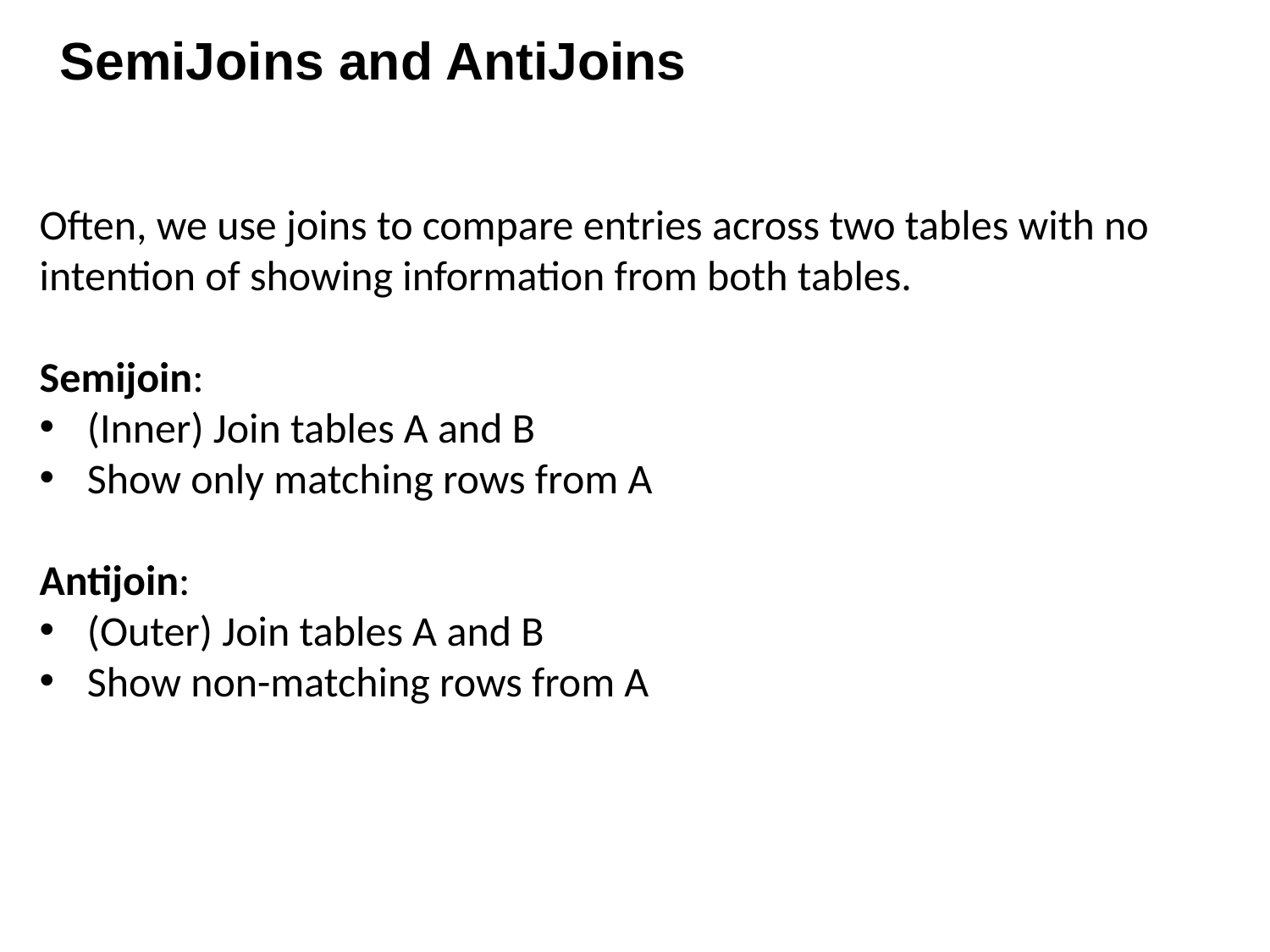

SemiJoins and AntiJoins

Often, we use joins to compare entries across two tables with no intention of showing information from both tables.

Semijoin:
(Inner) Join tables A and B
Show only matching rows from A

Antijoin:
(Outer) Join tables A and B
Show non-matching rows from A